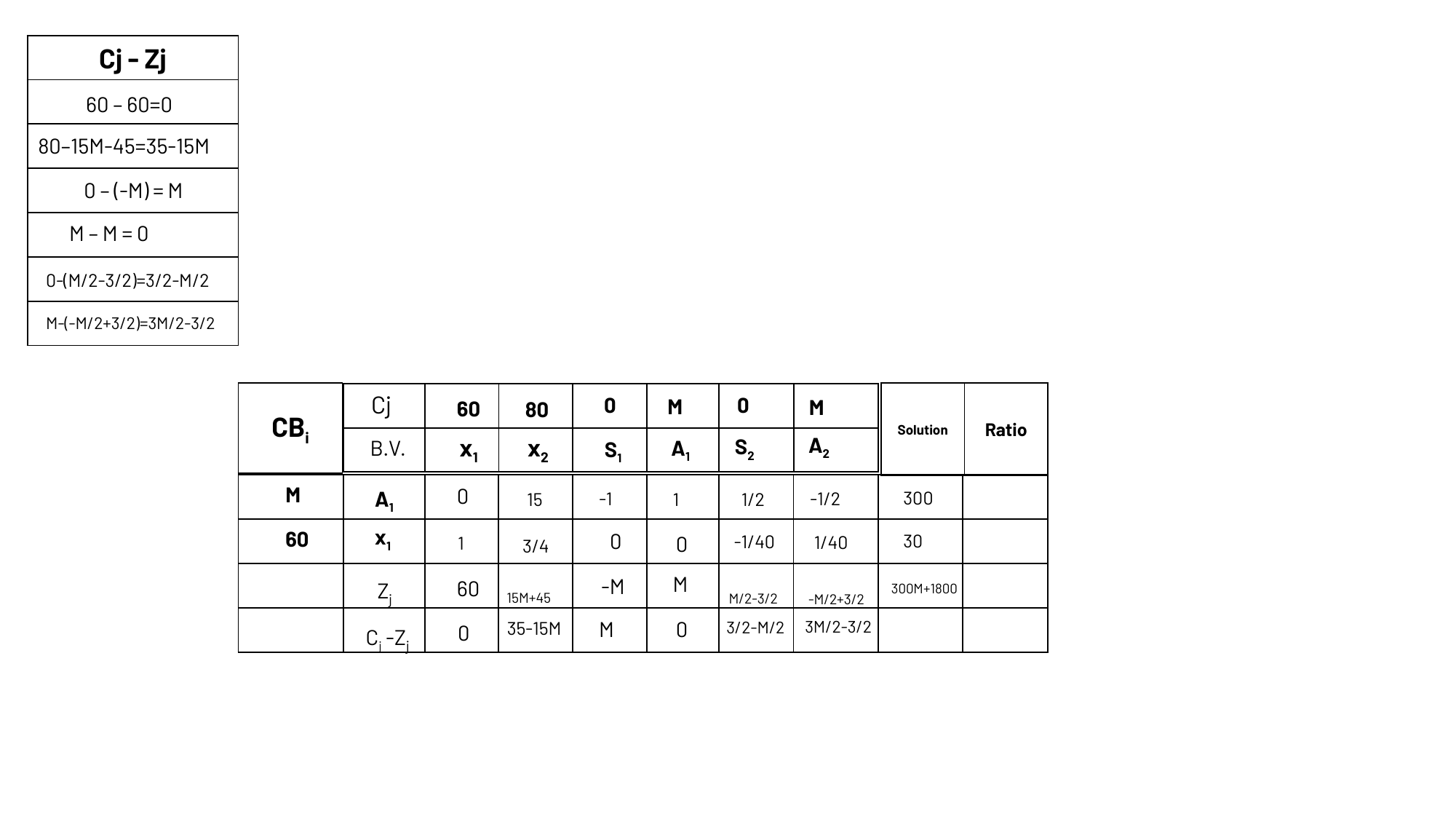

| Cj - Zj |
| --- |
|  |
|  |
|  |
|  |
|  |
|  |
60 – 60=0
R1:
80–15M-45=35-15M
R2:
0 – (-M) = M
M – M = 0
0-(M/2-3/2)=3/2-M/2
M-(-M/2+3/2)=3M/2-3/2
| CBi |
| --- |
| Solution | Ratio |
| --- | --- |
|  |  |  |  |  |  |  |
| --- | --- | --- | --- | --- | --- | --- |
Cj
0
0
M
M
60
80
A2
x1
x2
|  |  |  |  |  |  |  |
| --- | --- | --- | --- | --- | --- | --- |
S2
B.V.
A1
S1
|  |  |  |  |  |  |  |  |  |  |
| --- | --- | --- | --- | --- | --- | --- | --- | --- | --- |
|  |  |  |  |  |  |  |  |  |  |
|  |  |  |  |  |  |  |  |  |  |
|  |  |  |  |  |  |  |  |  |  |
M
0
A1
300
-1
-1/2
15
1/2
1
x1
60
0
30
-1/40
0
1/40
1
3/4
M
15M+45
-M
M/2-3/2
Zj
-M/2+3/2
60
300M+1800
0
3M/2-3/2
M
35-15M
3/2-M/2
0
Cj -Zj